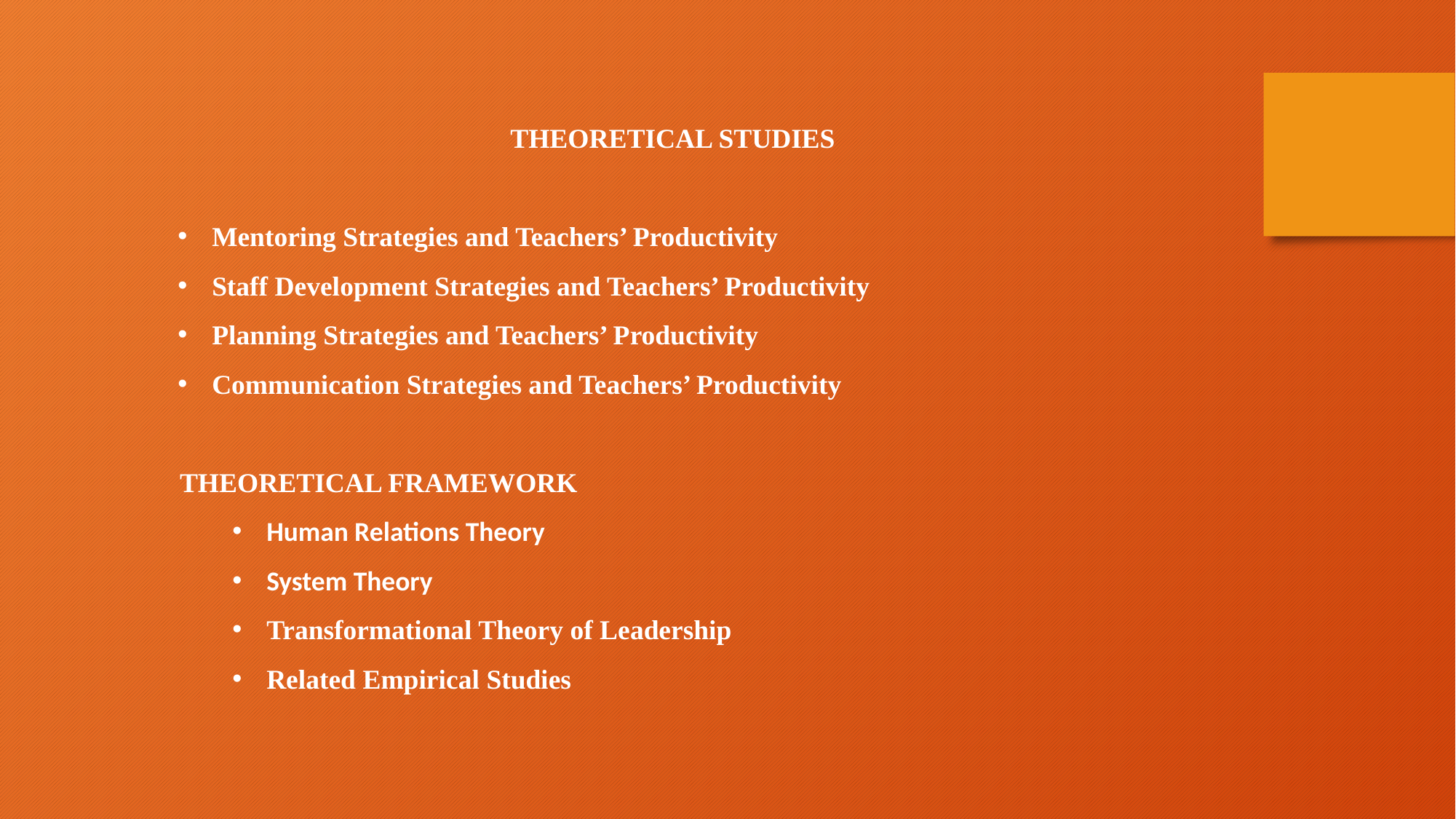

THEORETICAL STUDIES

Mentoring Strategies and Teachers’ Productivity
Staff Development Strategies and Teachers’ Productivity
Planning Strategies and Teachers’ Productivity
Communication Strategies and Teachers’ Productivity

THEORETICAL FRAMEWORK
Human Relations Theory
System Theory
Transformational Theory of Leadership
Related Empirical Studies